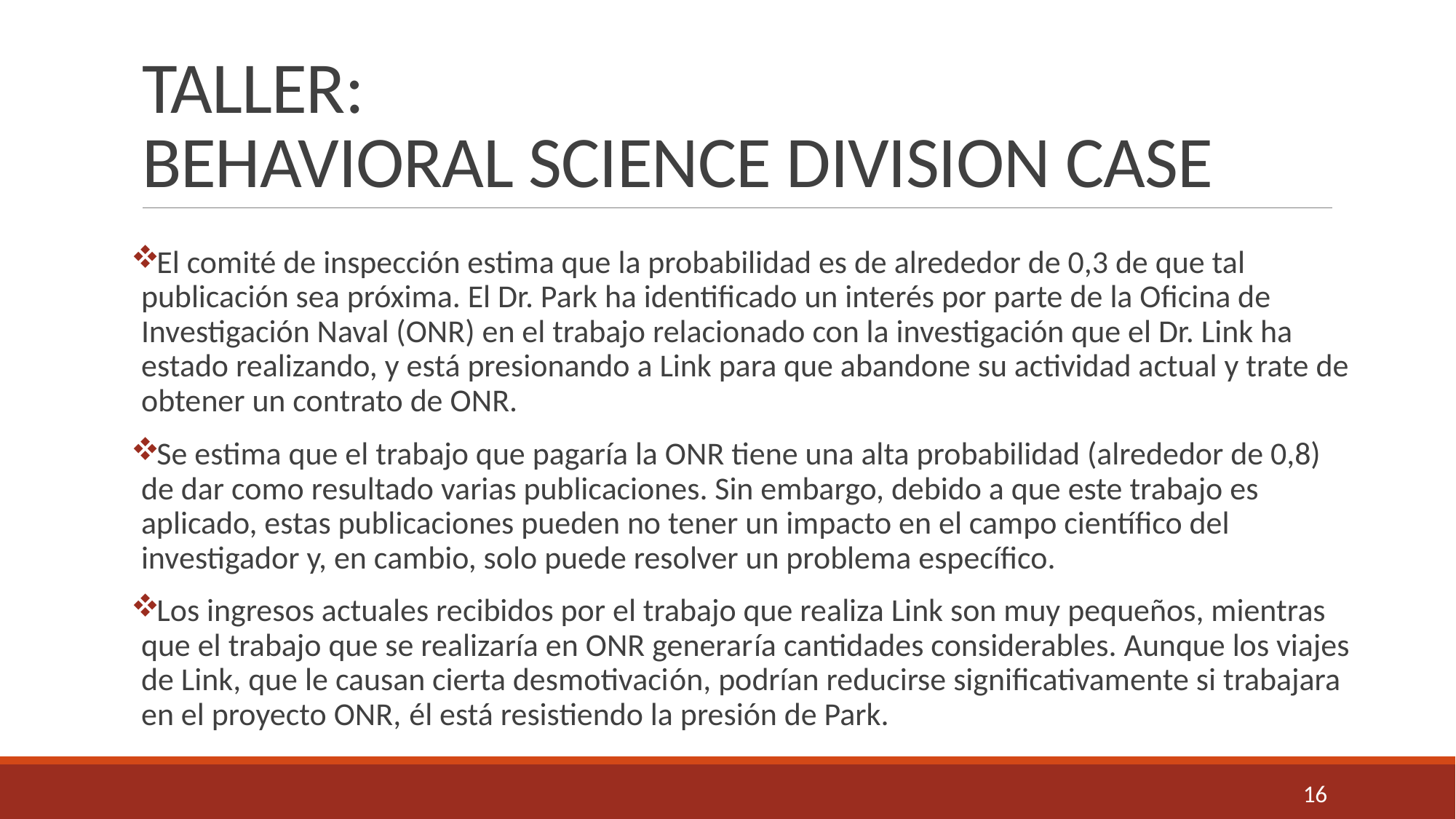

# TALLER: BEHAVIORAL SCIENCE DIVISION CASE
El comité de inspección estima que la probabilidad es de alrededor de 0,3 de que tal publicación sea próxima. El Dr. Park ha identificado un interés por parte de la Oficina de Investigación Naval (ONR) en el trabajo relacionado con la investigación que el Dr. Link ha estado realizando, y está presionando a Link para que abandone su actividad actual y trate de obtener un contrato de ONR.
Se estima que el trabajo que pagaría la ONR tiene una alta probabilidad (alrededor de 0,8) de dar como resultado varias publicaciones. Sin embargo, debido a que este trabajo es aplicado, estas publicaciones pueden no tener un impacto en el campo científico del investigador y, en cambio, solo puede resolver un problema específico.
Los ingresos actuales recibidos por el trabajo que realiza Link son muy pequeños, mientras que el trabajo que se realizaría en ONR generaría cantidades considerables. Aunque los viajes de Link, que le causan cierta desmotivación, podrían reducirse significativamente si trabajara en el proyecto ONR, él está resistiendo la presión de Park.
16